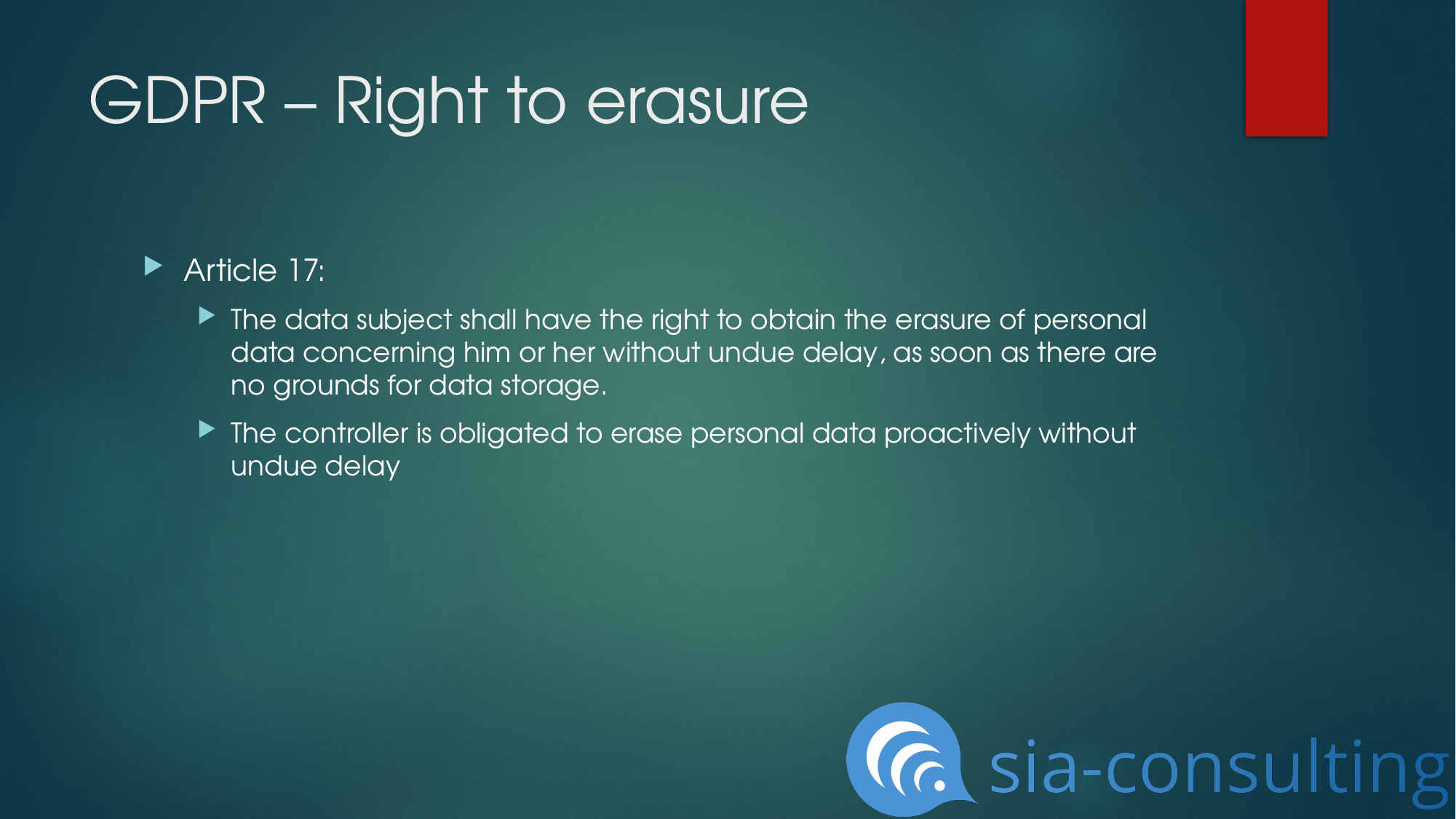

# GDPR – Right to erasure
Article 17:
The data subject shall have the right to obtain the erasure of personal data concerning him or her without undue delay, as soon as there are no grounds for data storage.
The controller is obligated to erase personal data proactively without undue delay